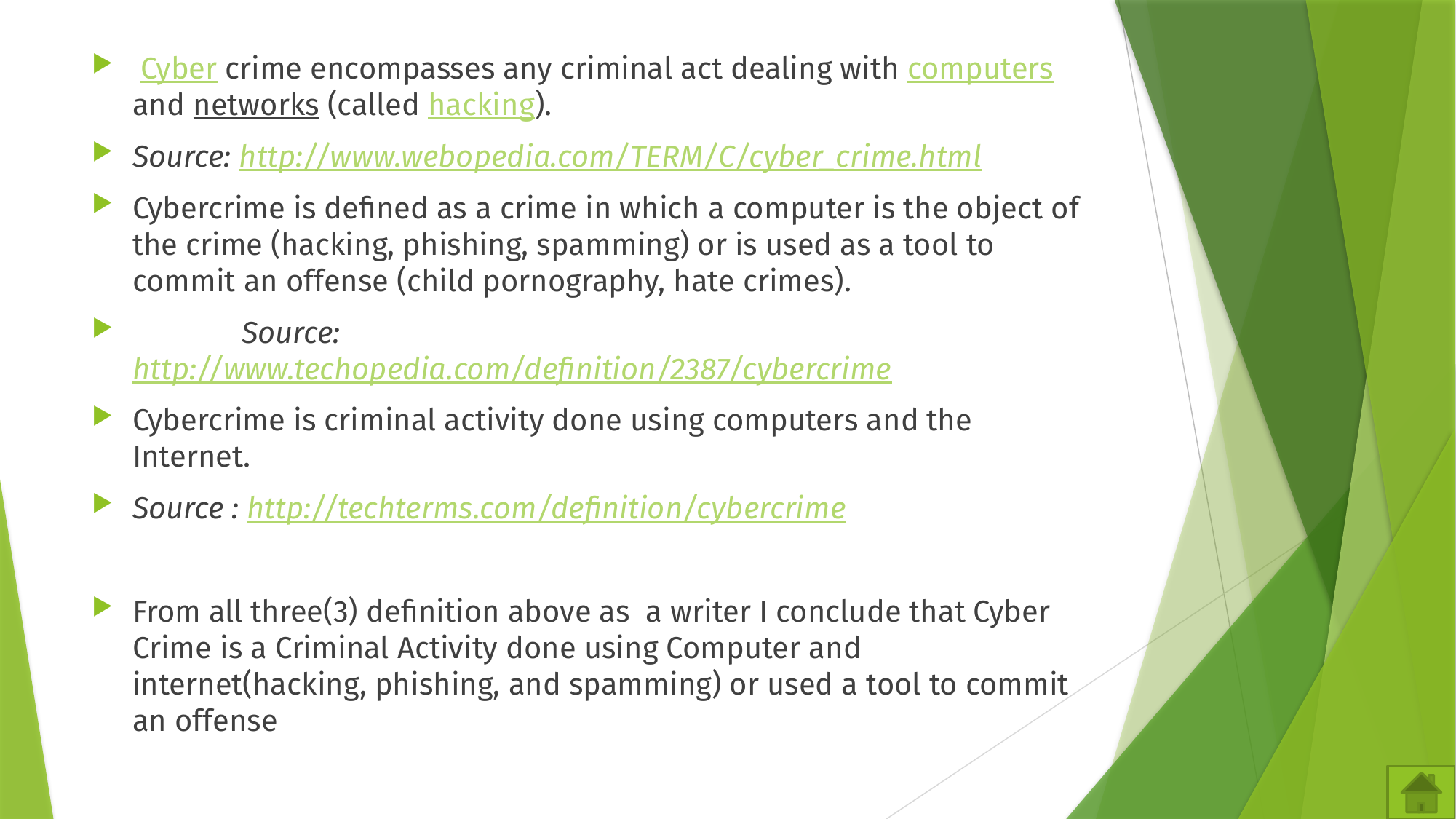

Cyber crime encompasses any criminal act dealing with computersand networks (called hacking).
Source: http://www.webopedia.com/TERM/C/cyber_crime.html
Cybercrime is defined as a crime in which a computer is the object of the crime (hacking, phishing, spamming) or is used as a tool to commit an offense (child pornography, hate crimes).
	Source: http://www.techopedia.com/definition/2387/cybercrime
Cybercrime is criminal activity done using computers and the Internet.
Source : http://techterms.com/definition/cybercrime

From all three(3) definition above as  a writer I conclude that Cyber Crime is a Criminal Activity done using Computer and internet(hacking, phishing, and spamming) or used a tool to commit an offense